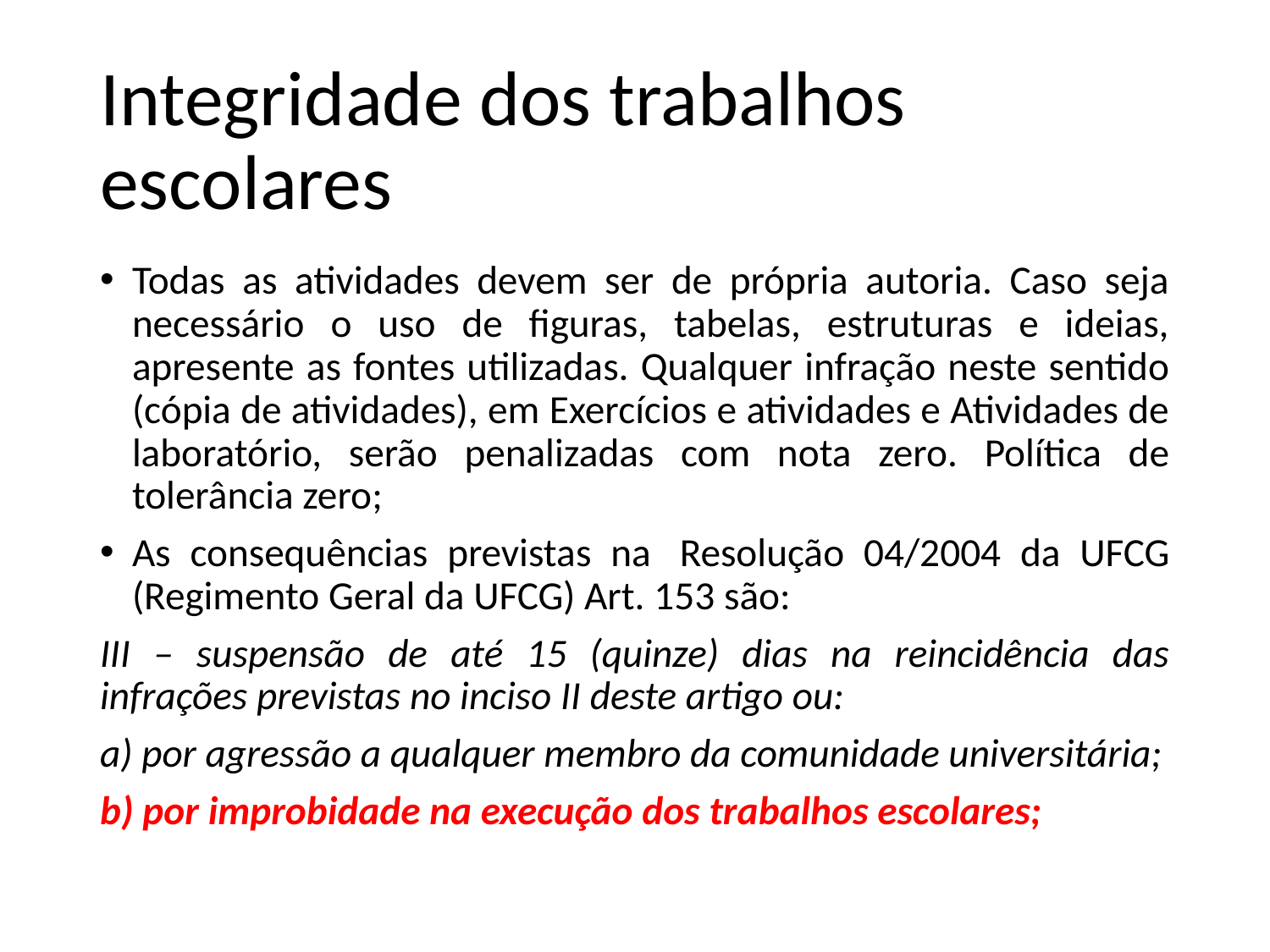

# Integridade dos trabalhos escolares
Todas as atividades devem ser de própria autoria. Caso seja necessário o uso de figuras, tabelas, estruturas e ideias, apresente as fontes utilizadas. Qualquer infração neste sentido (cópia de atividades), em Exercícios e atividades e Atividades de laboratório, serão penalizadas com nota zero. Política de tolerância zero;
As consequências previstas na  Resolução 04/2004 da UFCG (Regimento Geral da UFCG) Art. 153 são:
III – suspensão de até 15 (quinze) dias na reincidência das infrações previstas no inciso II deste artigo ou:
a) por agressão a qualquer membro da comunidade universitária;
b) por improbidade na execução dos trabalhos escolares;